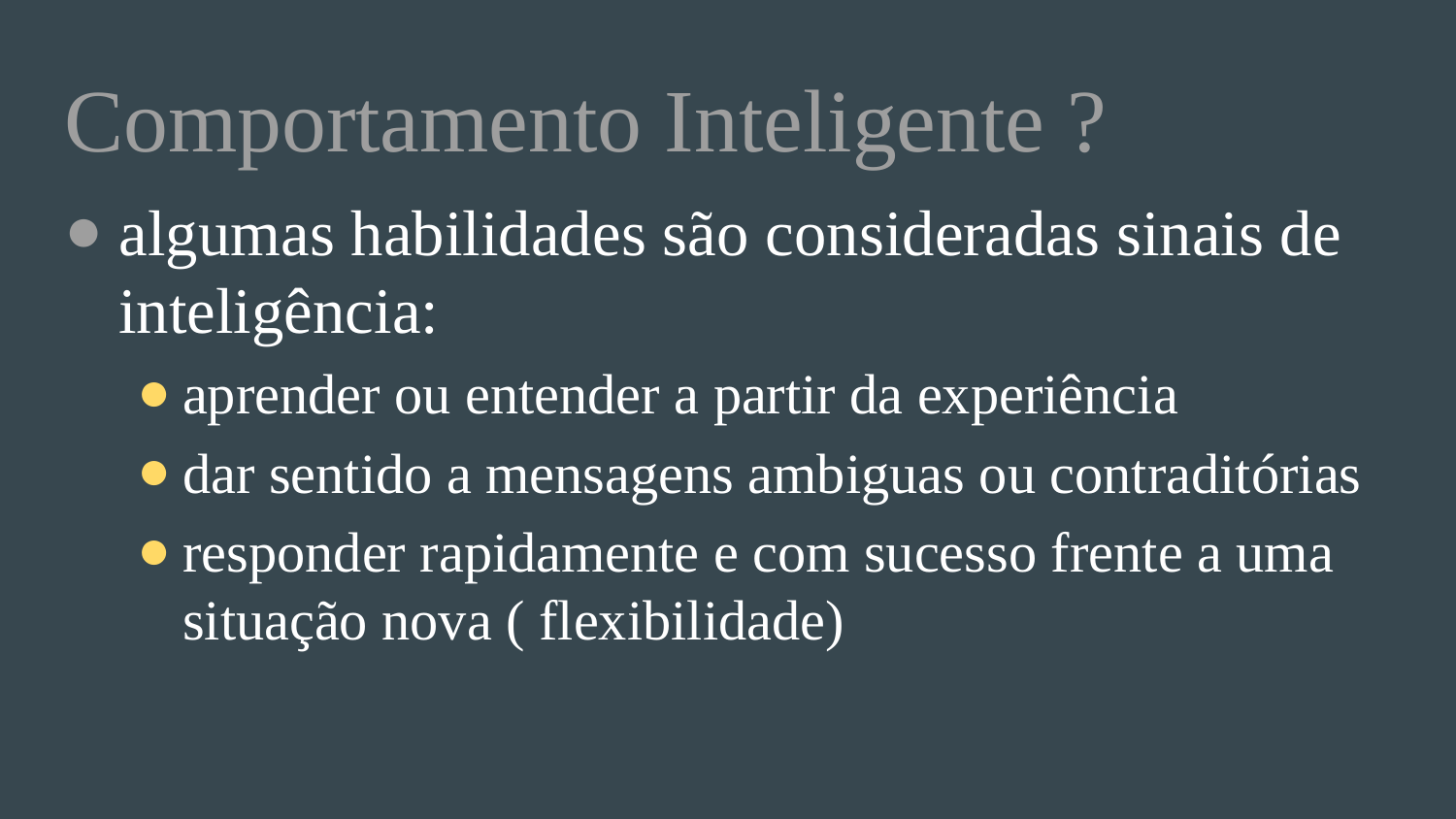

# Comportamento Inteligente ?
algumas habilidades são consideradas sinais de inteligência:
aprender ou entender a partir da experiência
dar sentido a mensagens ambiguas ou contraditórias
responder rapidamente e com sucesso frente a uma situação nova ( flexibilidade)